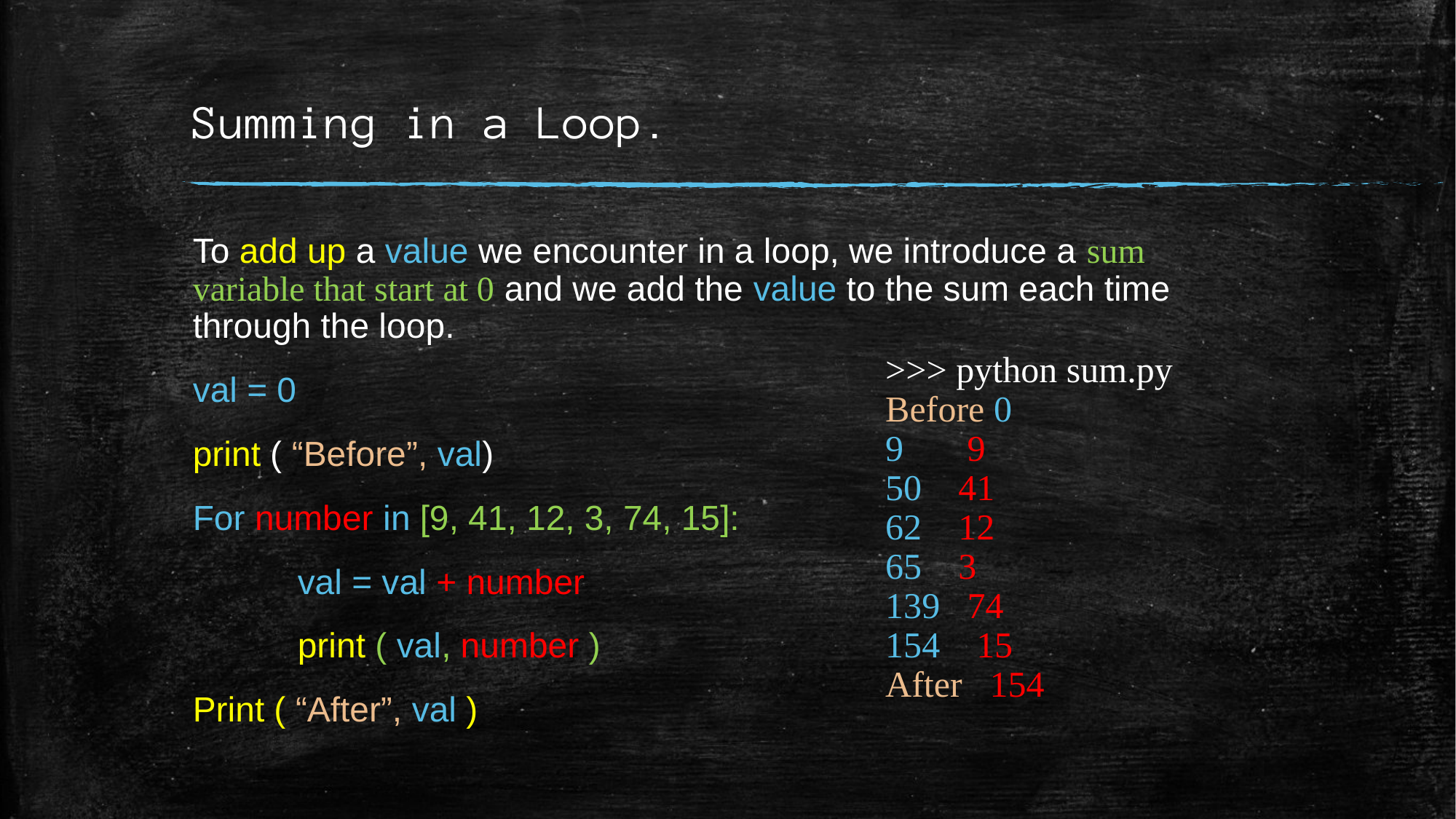

# Summing in a Loop.
To add up a value we encounter in a loop, we introduce a sum variable that start at 0 and we add the value to the sum each time through the loop.
val = 0
print ( “Before”, val)
For number in [9, 41, 12, 3, 74, 15]:
	val = val + number
	print ( val, number )
Print ( “After”, val )

>>> python sum.py
Before 0
9       9
50    41
62    12
65    3
139   74
154    15
After   154